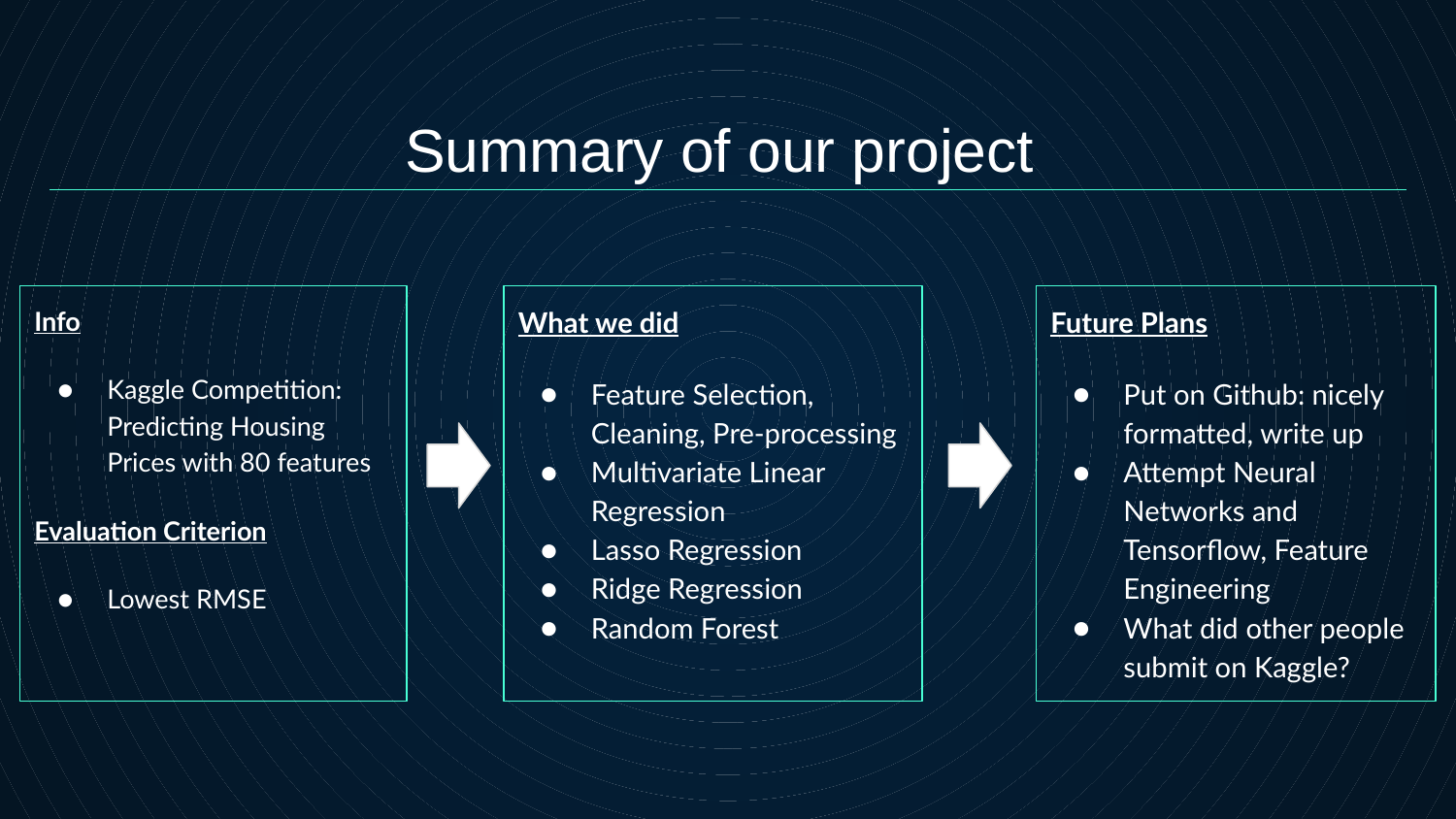

# Summary of our project
Future Plans
Put on Github: nicely formatted, write up
Attempt Neural Networks and Tensorflow, Feature Engineering
What did other people submit on Kaggle?

Info
Kaggle Competition: Predicting Housing Prices with 80 features
Evaluation Criterion
Lowest RMSE

What we did
Feature Selection, Cleaning, Pre-processing
Multivariate Linear Regression
Lasso Regression
Ridge Regression
Random Forest